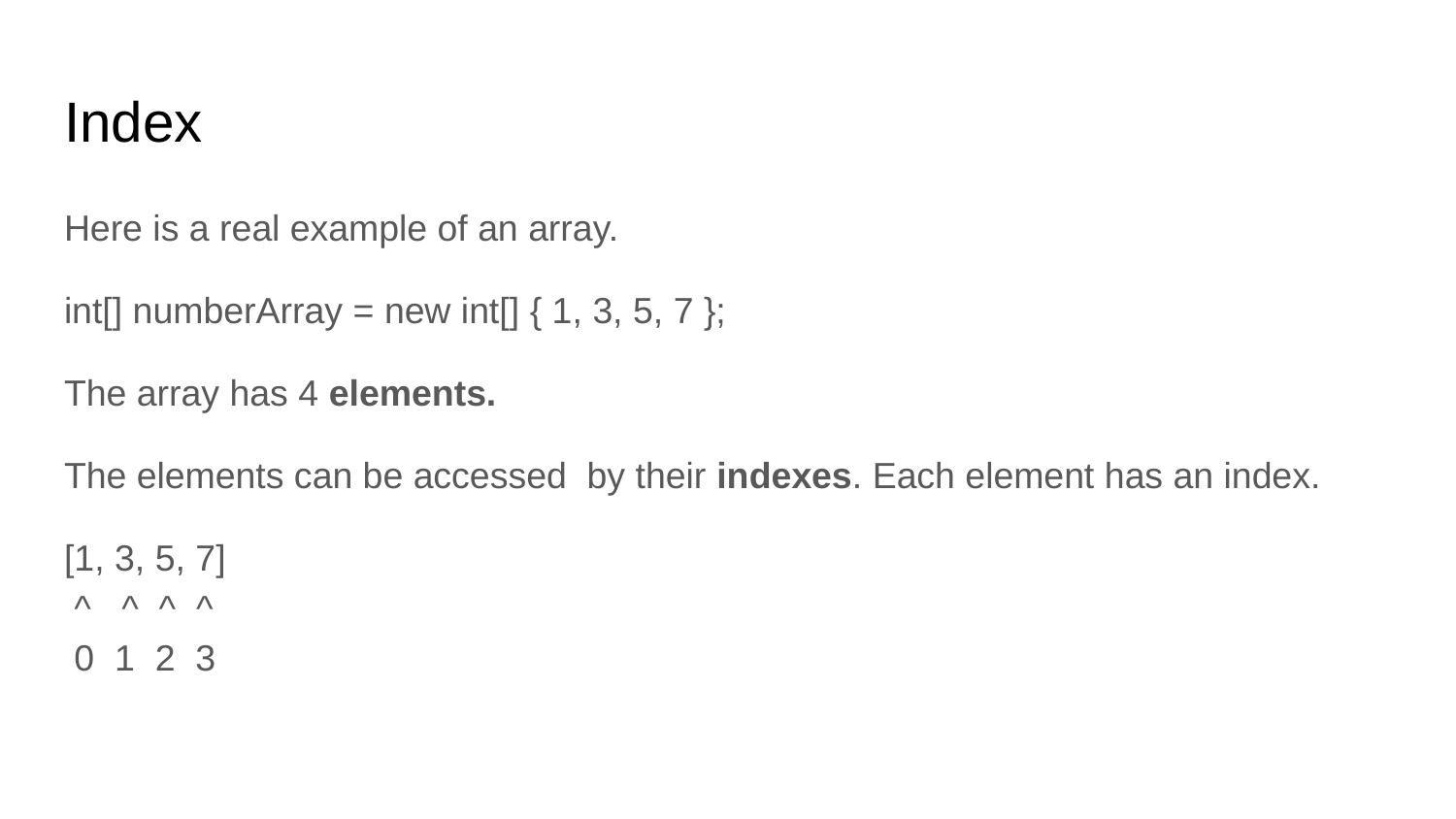

# Index
Here is a real example of an array.
int[] numberArray = new int[] { 1, 3, 5, 7 };
The array has 4 elements.
The elements can be accessed  by their indexes. Each element has an index.
[1, 3, 5, 7]
 ^   ^  ^  ^
 0  1  2  3